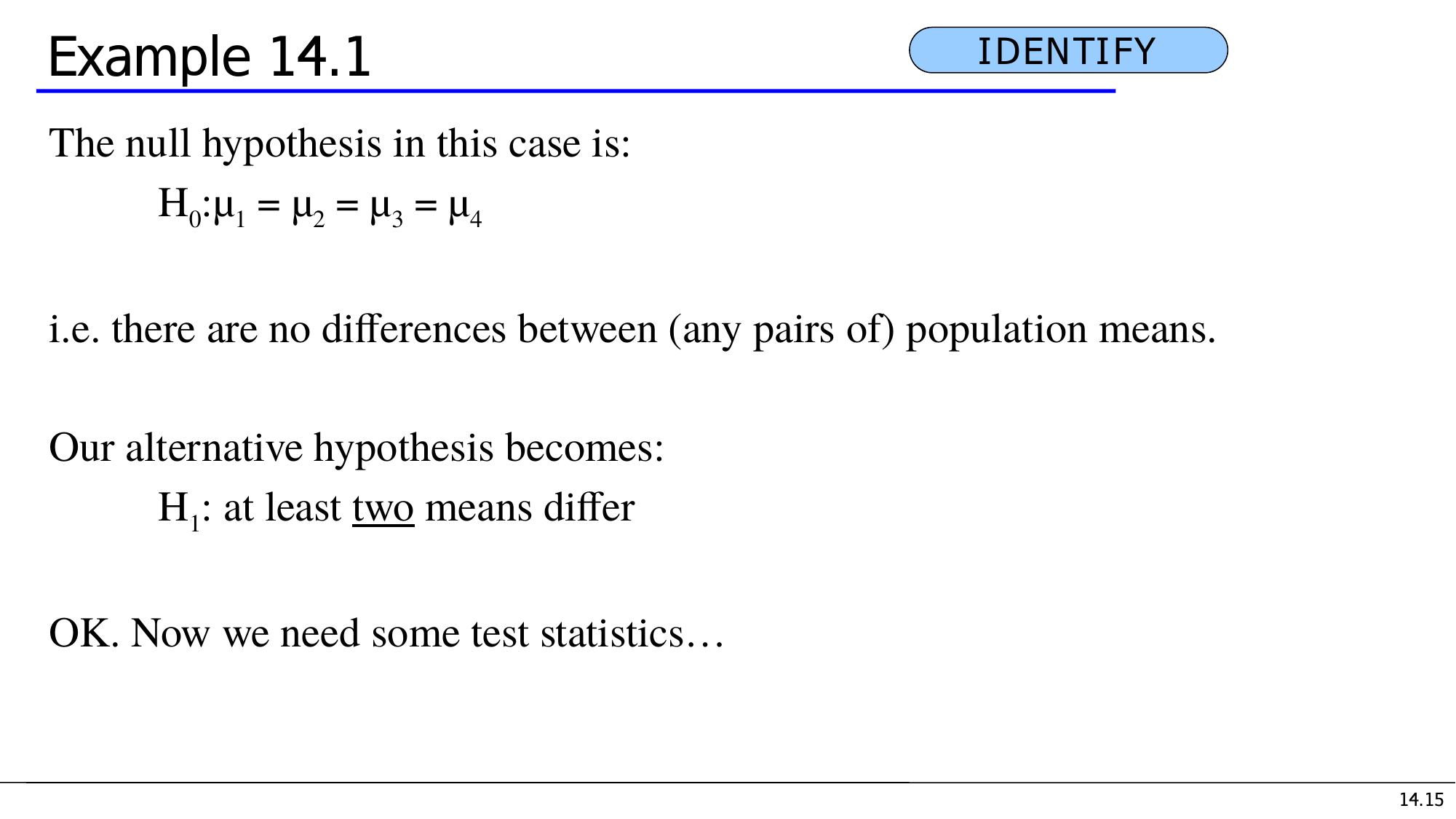

# Example 14.1
IDENTIFY
The null hypothesis in this case is:
	H0:µ1 = µ2 = µ3 = µ4

i.e. there are no differences between (any pairs of) population means.

Our alternative hypothesis becomes:
	H1: at least two means differ

OK. Now we need some test statistics…

14.15